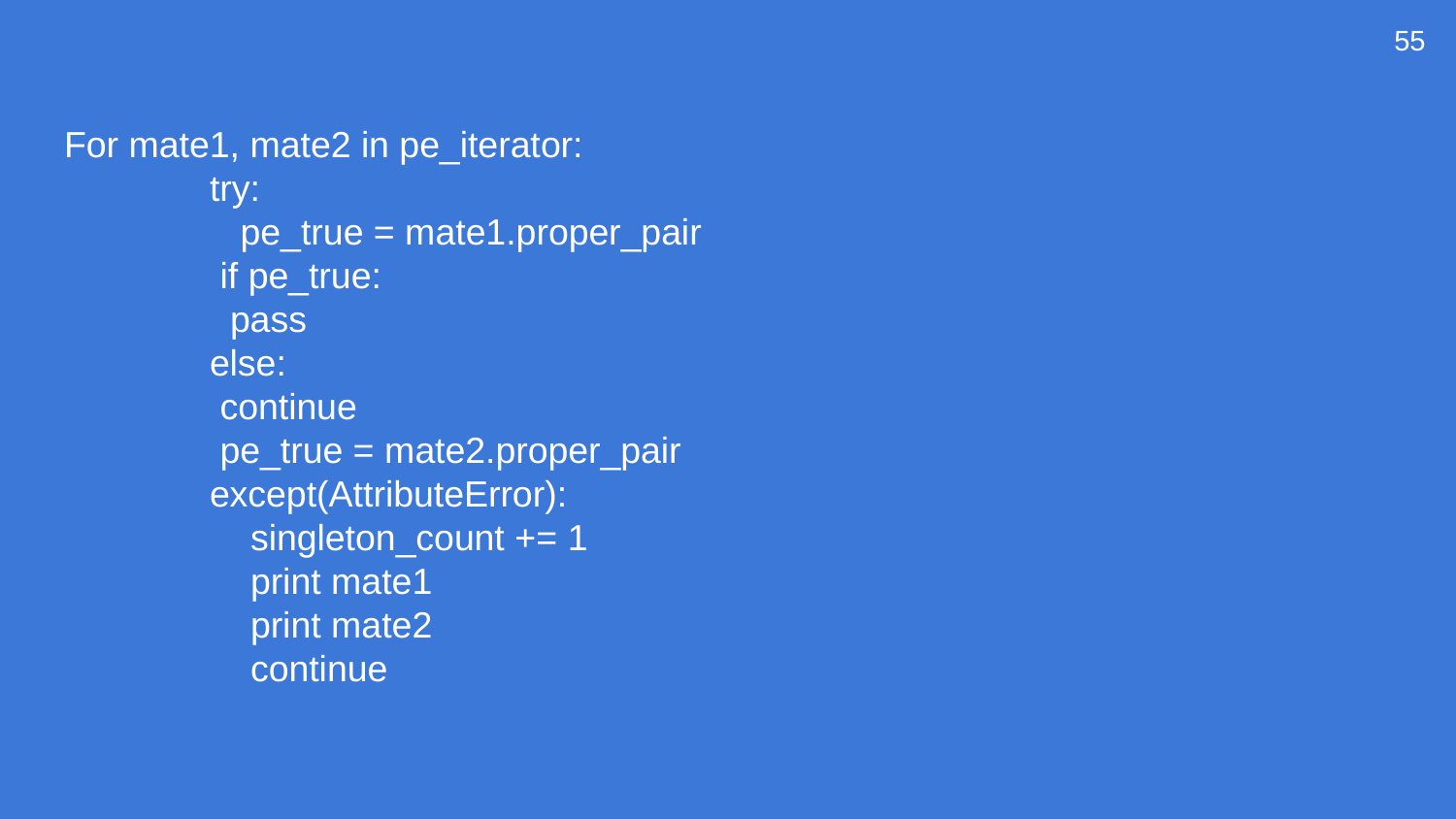

#
55
For mate1, mate2 in pe_iterator:
	try:
	   pe_true = mate1.proper_pair
	 if pe_true:
	  pass
	else:
	 continue
	 pe_true = mate2.proper_pair
	except(AttributeError):
	    singleton_count += 1
	    print mate1
	    print mate2
	    continue